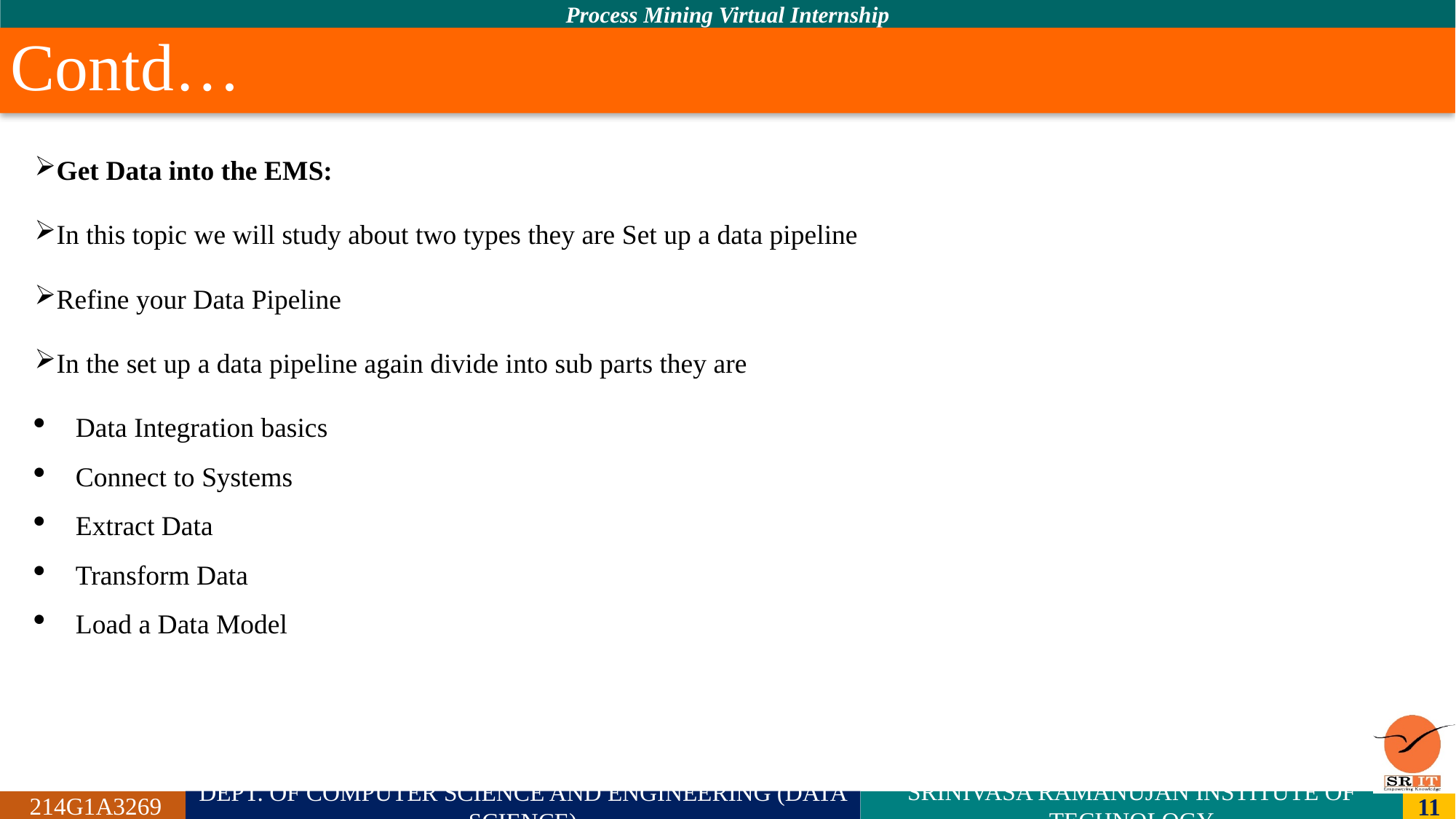

# Contd…
Get Data into the EMS:
In this topic we will study about two types they are Set up a data pipeline
Refine your Data Pipeline
In the set up a data pipeline again divide into sub parts they are
Data Integration basics
Connect to Systems
Extract Data
Transform Data
Load a Data Model